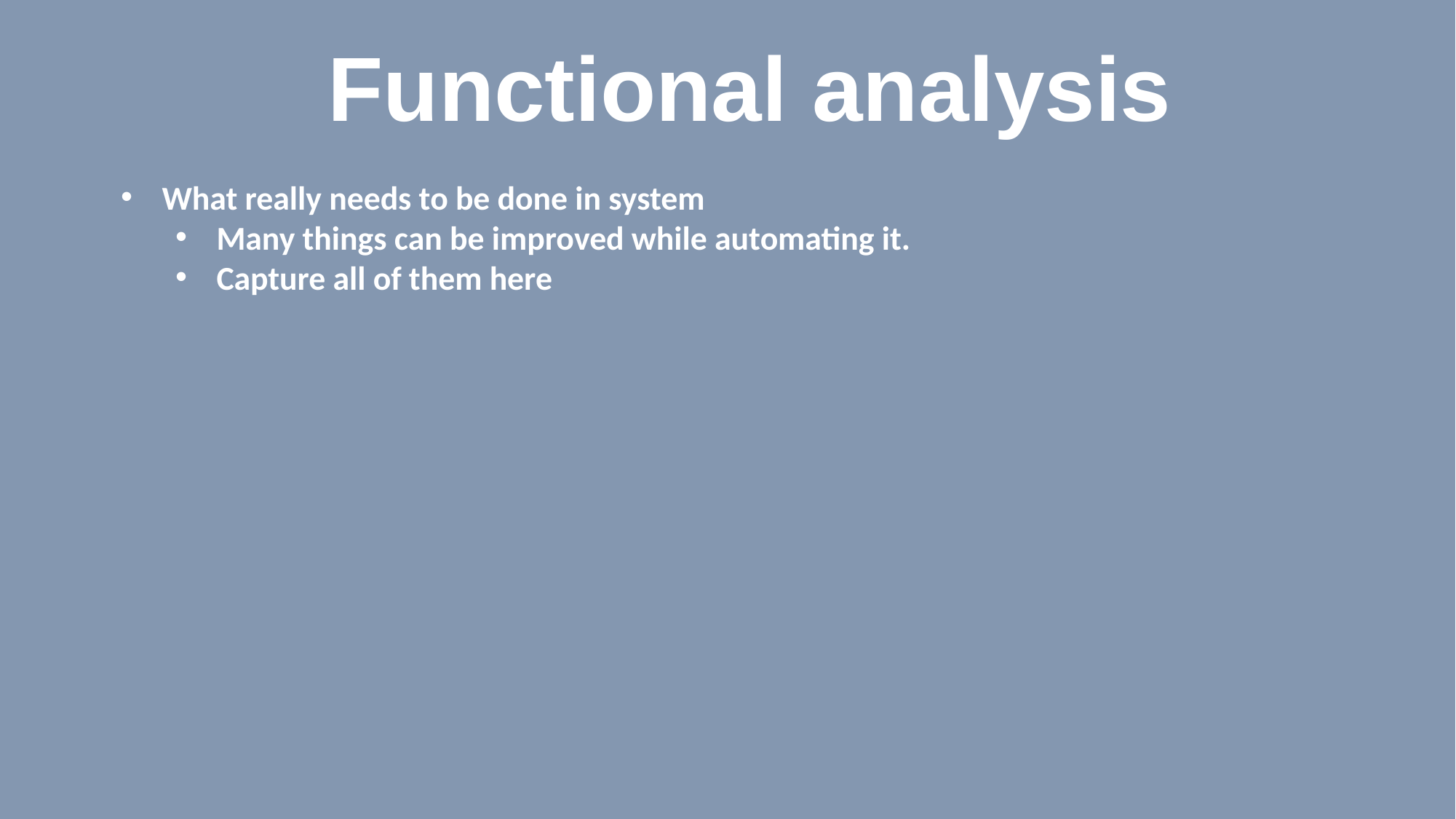

# Functional analysis
What really needs to be done in system
Many things can be improved while automating it.
Capture all of them here